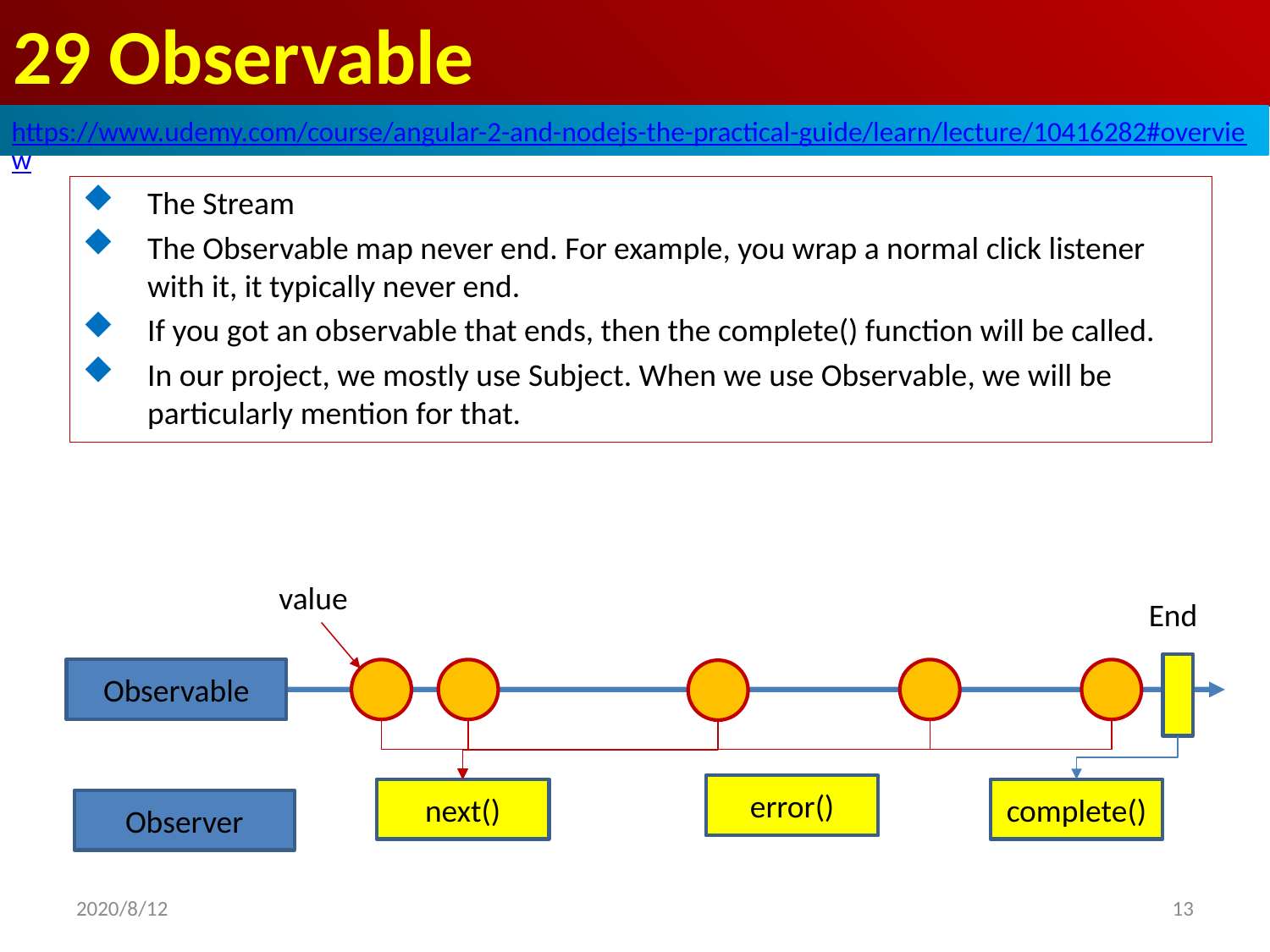

# 29 Observable
https://www.udemy.com/course/angular-2-and-nodejs-the-practical-guide/learn/lecture/10416282#overview
The Stream
The Observable map never end. For example, you wrap a normal click listener with it, it typically never end.
If you got an observable that ends, then the complete() function will be called.
In our project, we mostly use Subject. When we use Observable, we will be particularly mention for that.
value
End

Observable

error()
next()
complete()
Observer
13
2020/8/12